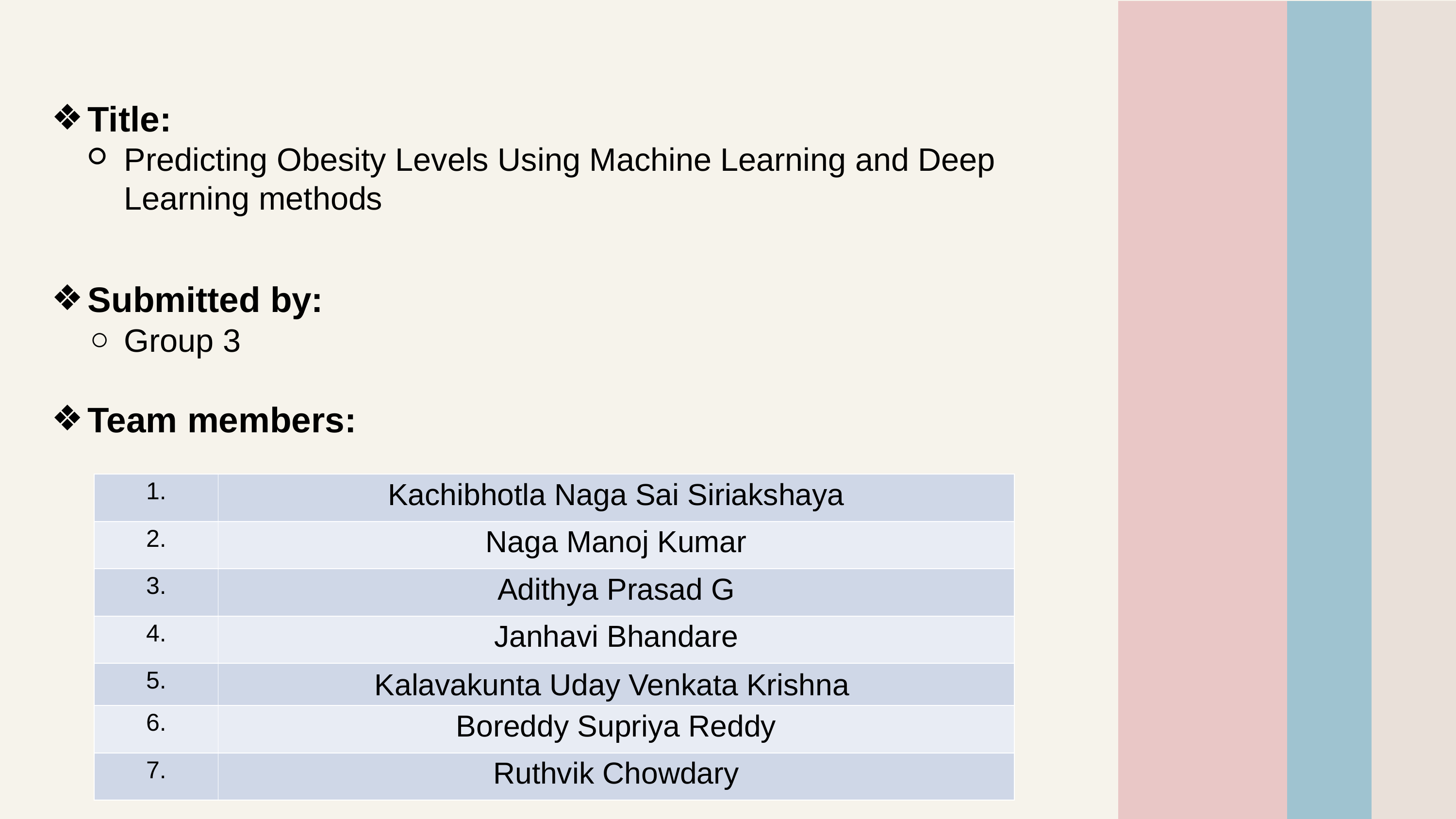

Title:
Predicting Obesity Levels Using Machine Learning and Deep Learning methods

Submitted by:
Group 3

Team members:
| 1. | Kachibhotla Naga Sai Siriakshaya |
| --- | --- |
| 2. | Naga Manoj Kumar |
| 3. | Adithya Prasad G |
| 4. | Janhavi Bhandare |
| 5. | Kalavakunta Uday Venkata Krishna |
| 6. | Boreddy Supriya Reddy |
| 7. | Ruthvik Chowdary |